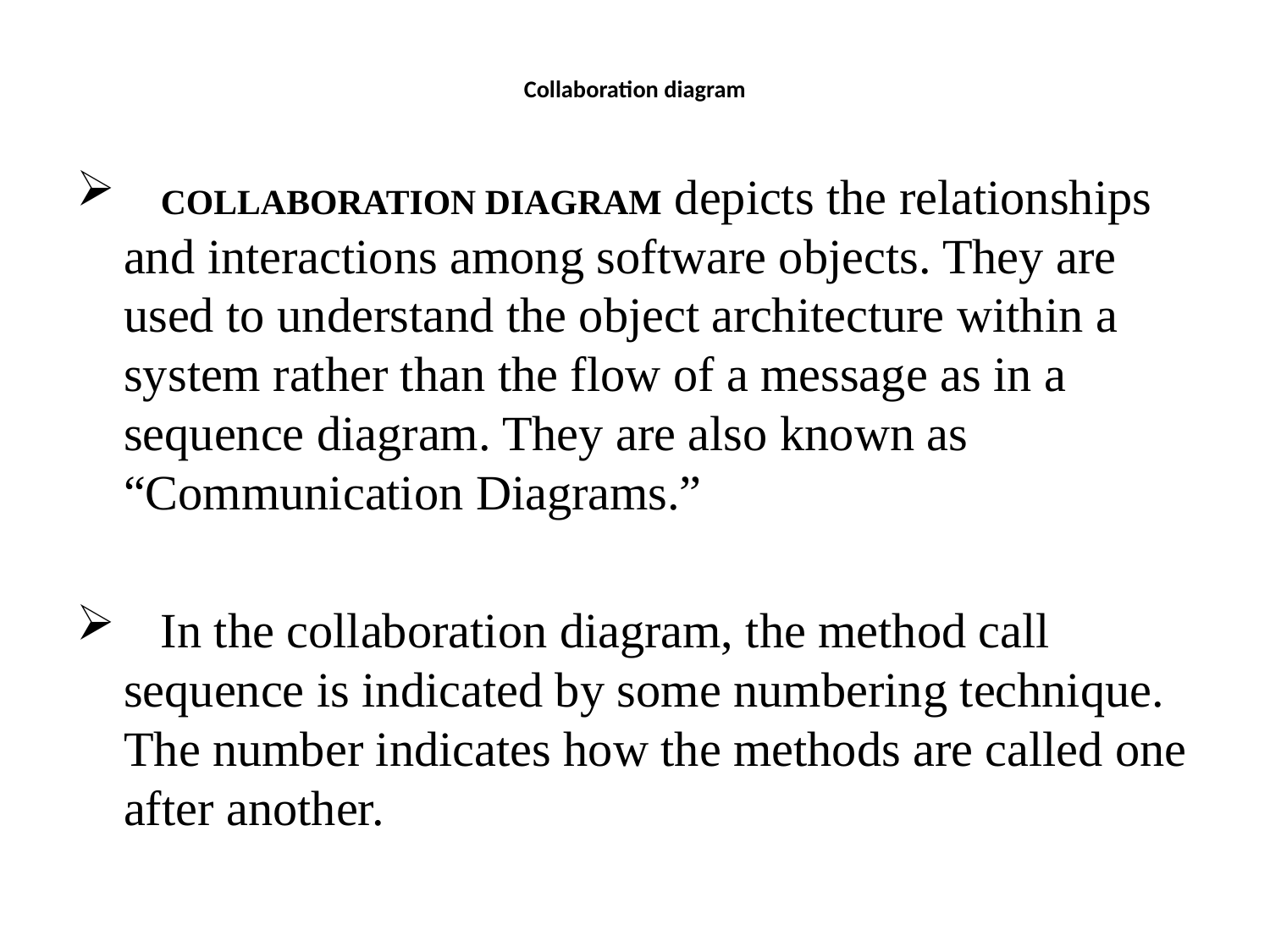

# Collaboration diagram
   COLLABORATION DIAGRAM depicts the relationships and interactions among software objects. They are used to understand the object architecture within a system rather than the flow of a message as in a sequence diagram. They are also known as “Communication Diagrams.”

   In the collaboration diagram, the method call sequence is indicated by some numbering technique. The number indicates how the methods are called one after another.